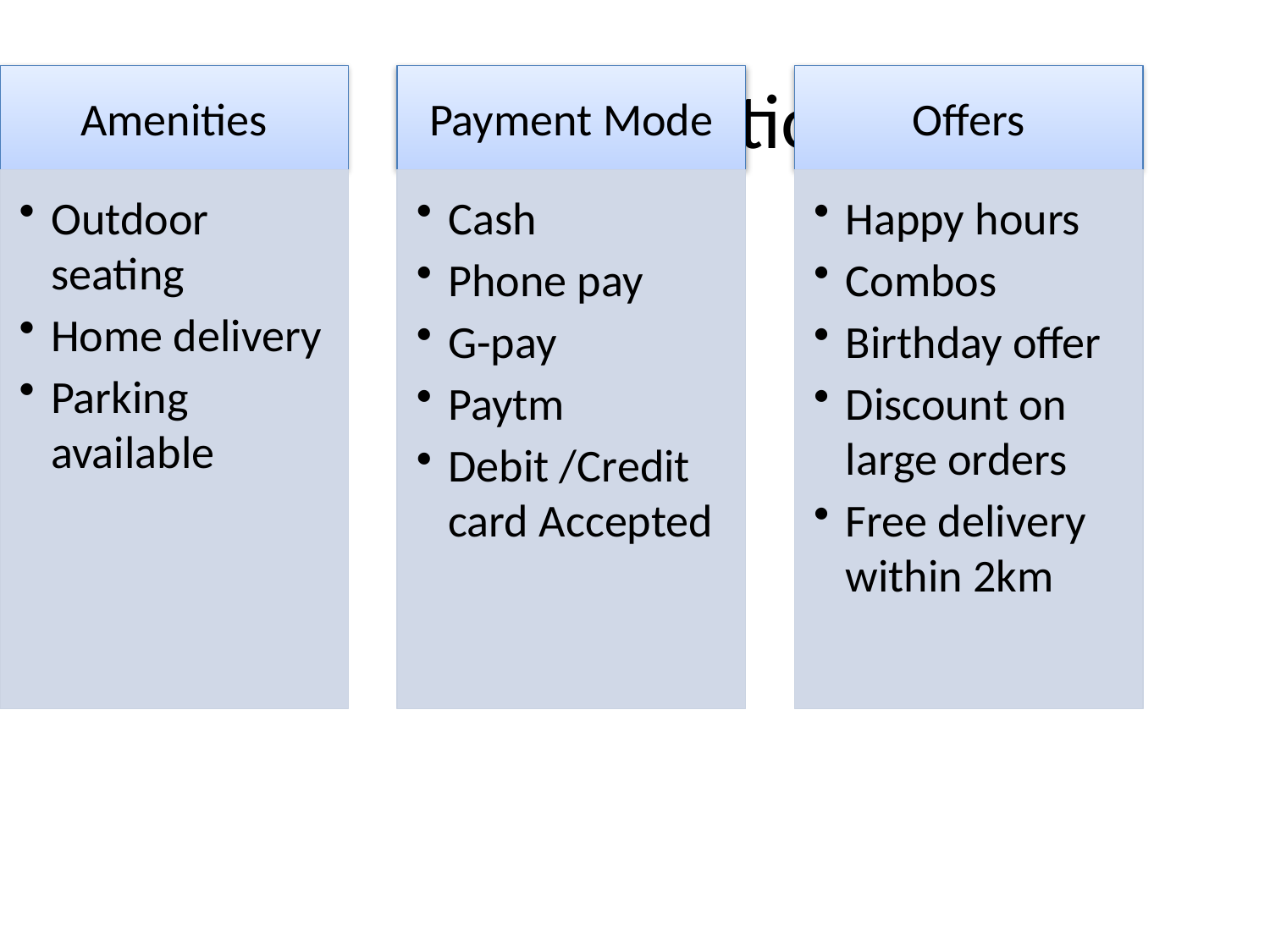

# Differenitation
Offers
Happy hours
Combos
Birthday offer
Discount on large orders
Free delivery within 2km

Payment Mode
Cash
Phone pay
G-pay
Paytm
Debit /Credit card Accepted
Amenities
Outdoor seating
Home delivery
Parking available